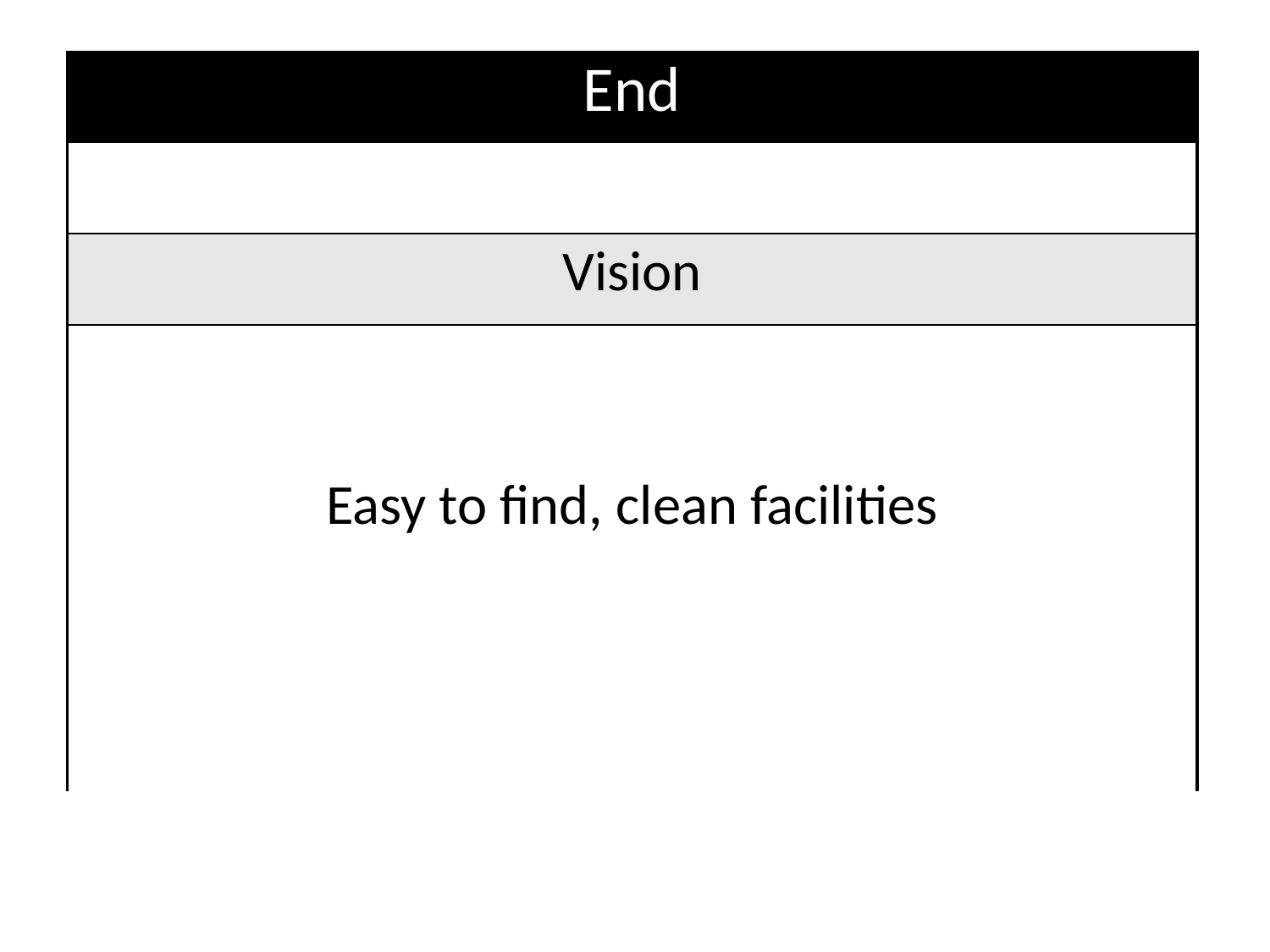

| End |
| --- |
|  |
| Vision |
| Easy to find, clean facilities |
|  |